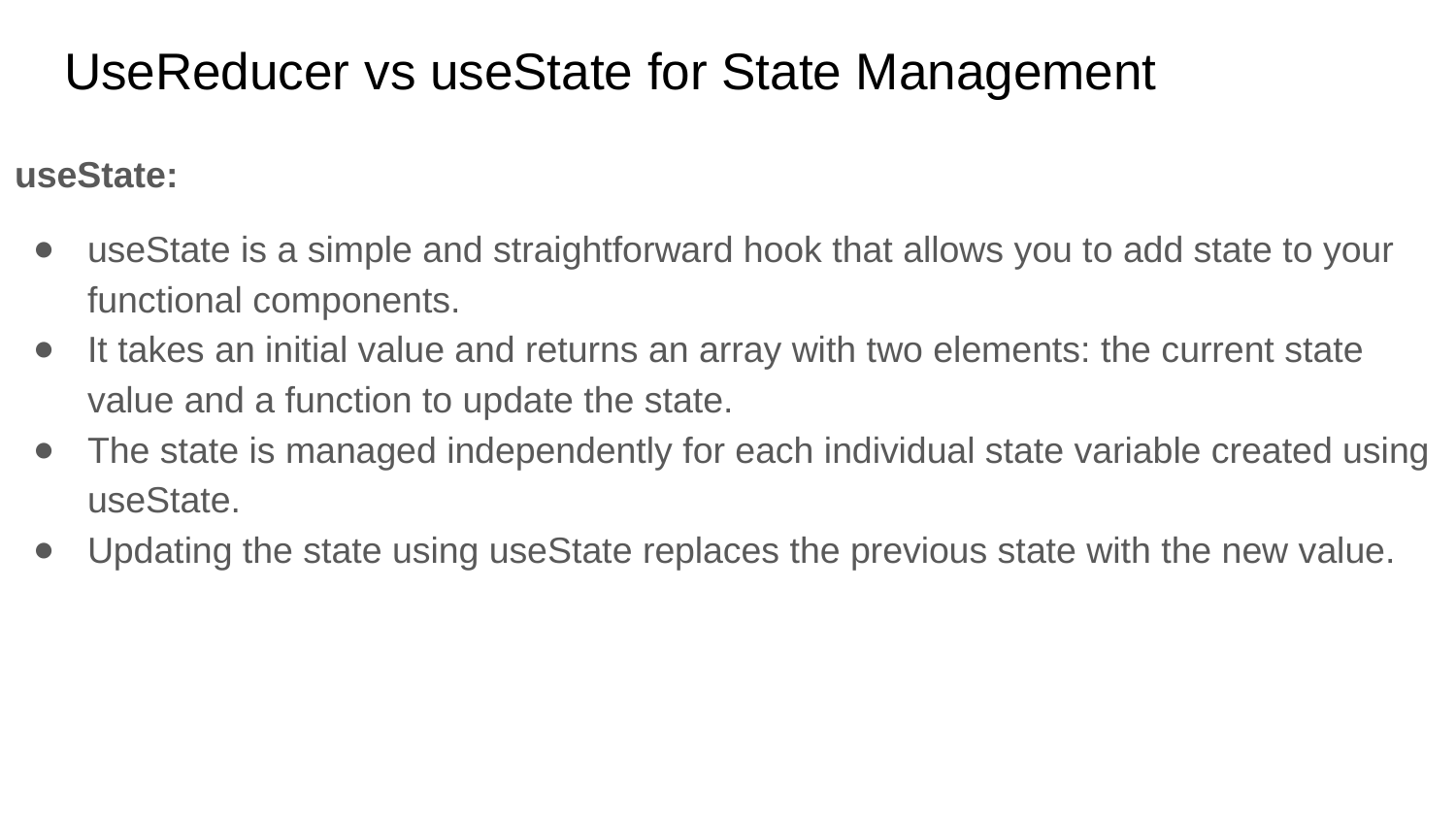

# UseReducer vs useState for State Management
useState:
useState is a simple and straightforward hook that allows you to add state to your functional components.
It takes an initial value and returns an array with two elements: the current state value and a function to update the state.
The state is managed independently for each individual state variable created using useState.
Updating the state using useState replaces the previous state with the new value.